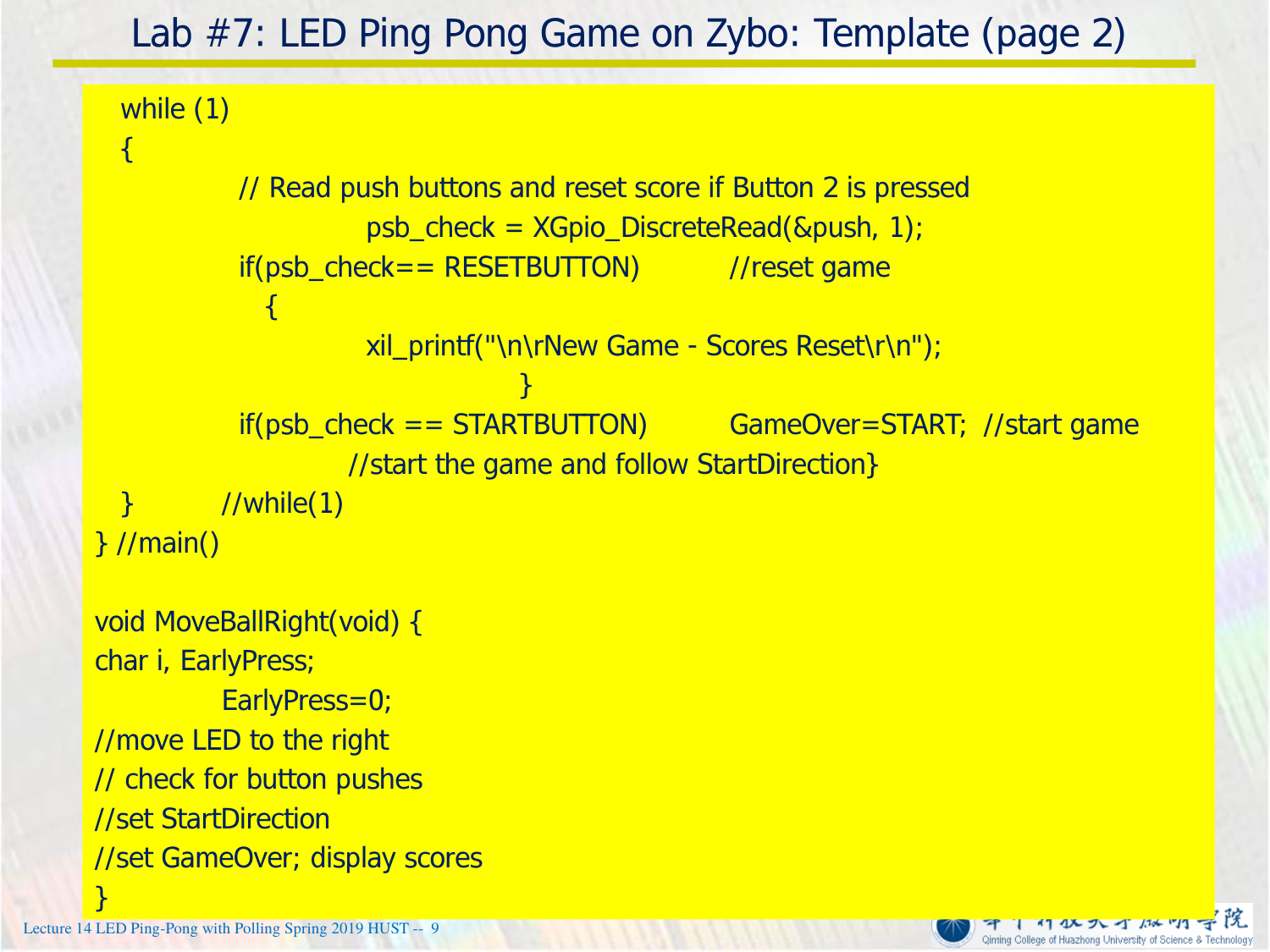

# Lab #7: LED Ping Pong Game on Zybo: Template (page 2)
   while (1)
   {
	  // Read push buttons and reset score if Button 2 is pressed
	   	  psb_check = XGpio_DiscreteRead(&push, 1);
	  if(psb_check== RESETBUTTON)	//reset game
	     {
		  xil_printf("\n\rNew Game - Scores Reset\r\n");
		  	     }
	  if(psb_check == STARTBUTTON)	GameOver=START;	//start game
		//start the game and follow StartDirection}
   }	//while(1)
} //main()

void MoveBallRight(void) {
char i, EarlyPress;
	EarlyPress=0;
//move LED to the right
// check for button pushes
//set StartDirection
//set GameOver; display scores
}